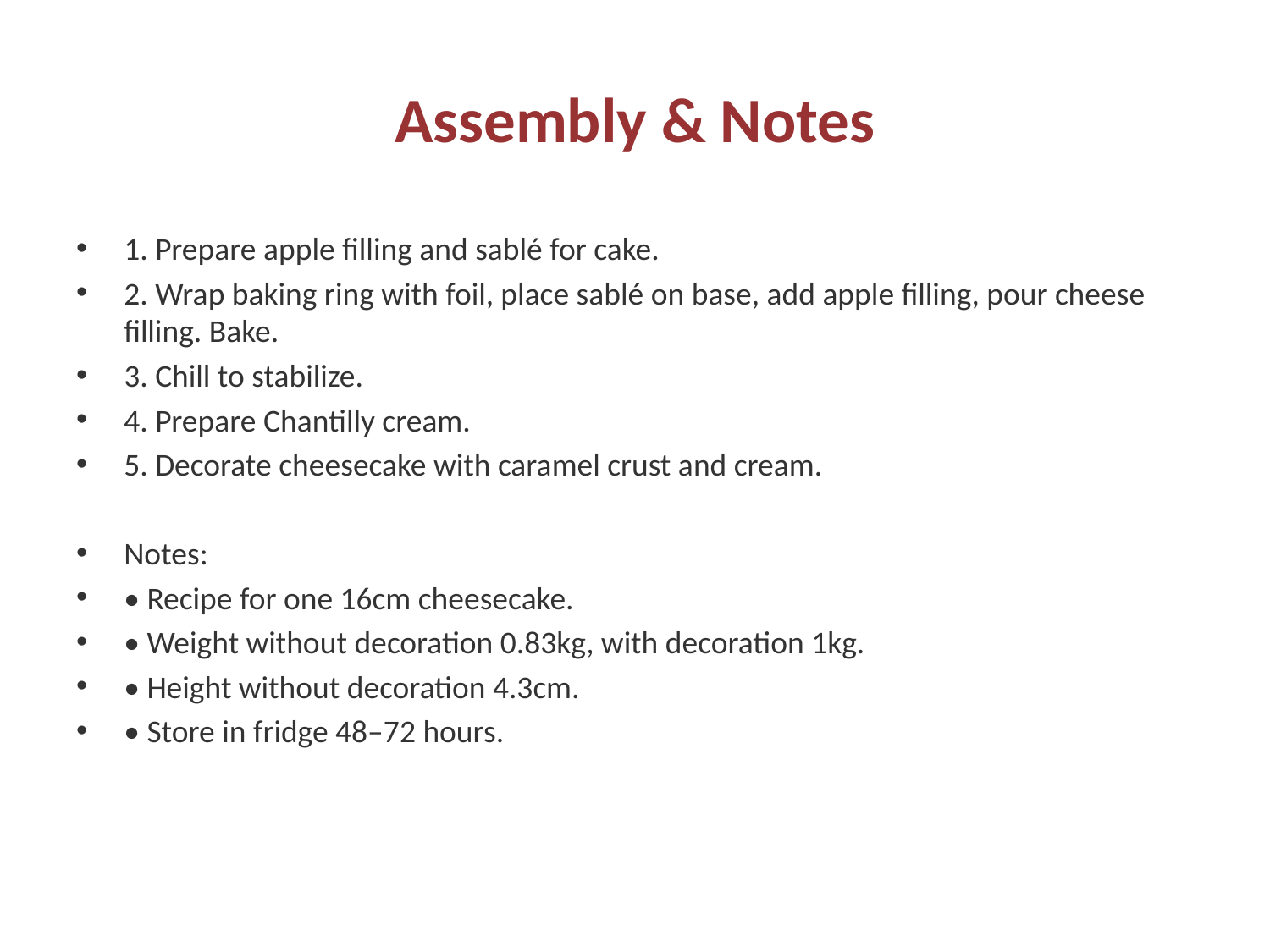

# Assembly & Notes
1. Prepare apple filling and sablé for cake.
2. Wrap baking ring with foil, place sablé on base, add apple filling, pour cheese filling. Bake.
3. Chill to stabilize.
4. Prepare Chantilly cream.
5. Decorate cheesecake with caramel crust and cream.

Notes:
• Recipe for one 16cm cheesecake.
• Weight without decoration 0.83kg, with decoration 1kg.
• Height without decoration 4.3cm.
• Store in fridge 48–72 hours.